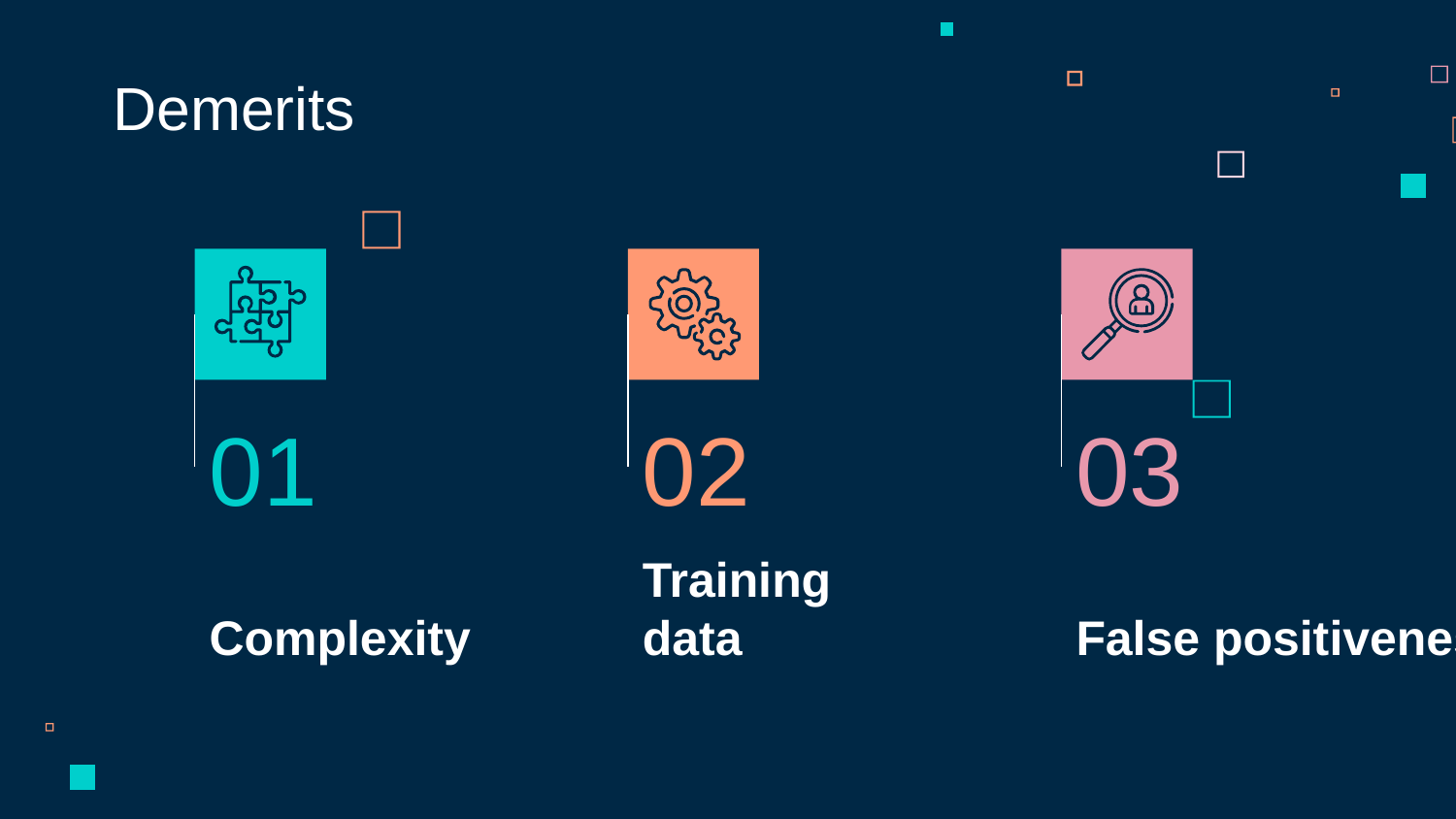

Demerits

01
02
03
# Complexity
Training data
False positiveness